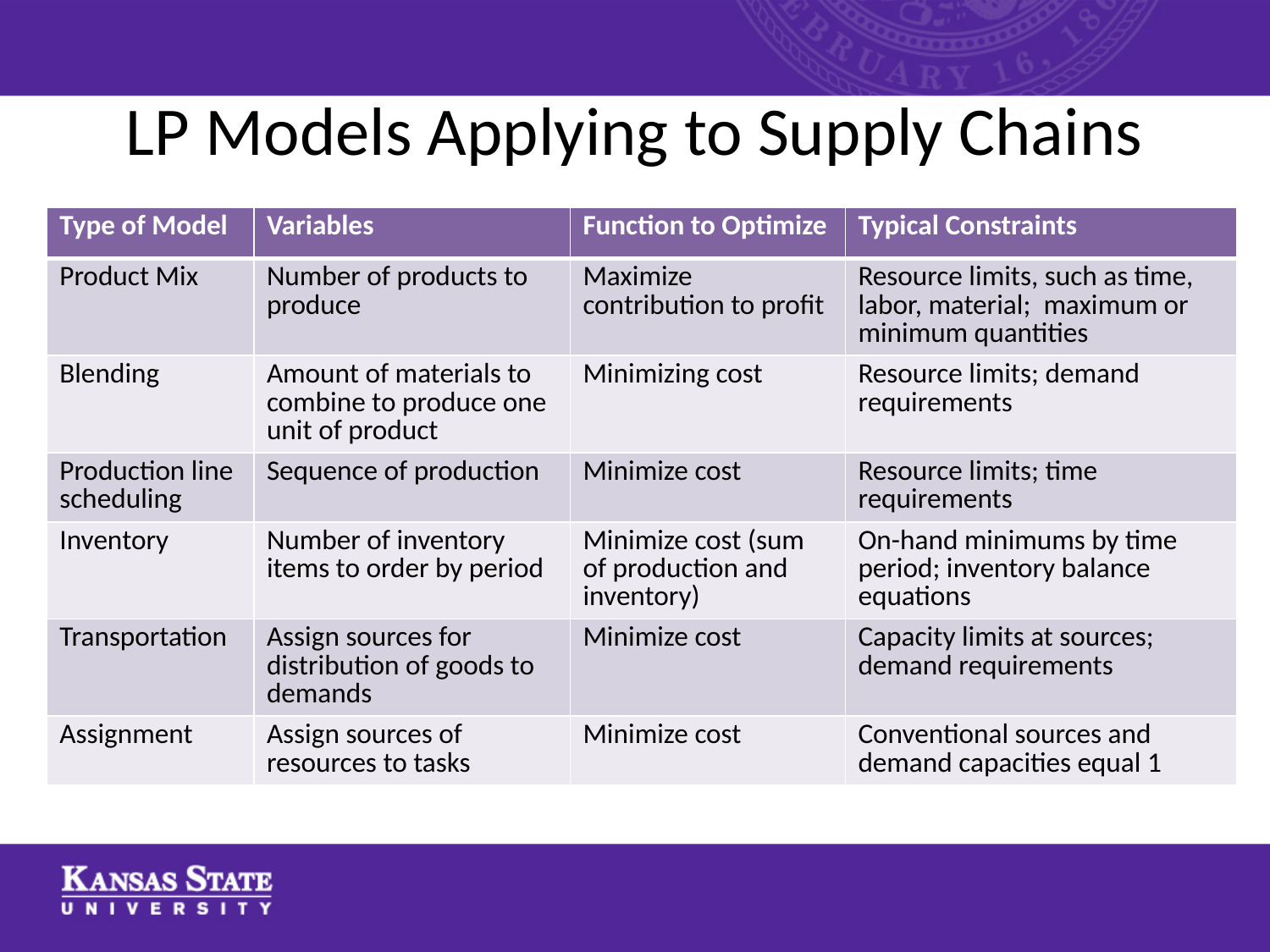

# LP Models Applying to Supply Chains
| Type of Model | Variables | Function to Optimize | Typical Constraints |
| --- | --- | --- | --- |
| Product Mix | Number of products to produce | Maximize contribution to profit | Resource limits, such as time, labor, material; maximum or minimum quantities |
| Blending | Amount of materials to combine to produce one unit of product | Minimizing cost | Resource limits; demand requirements |
| Production line scheduling | Sequence of production | Minimize cost | Resource limits; time requirements |
| Inventory | Number of inventory items to order by period | Minimize cost (sum of production and inventory) | On-hand minimums by time period; inventory balance equations |
| Transportation | Assign sources for distribution of goods to demands | Minimize cost | Capacity limits at sources; demand requirements |
| Assignment | Assign sources of resources to tasks | Minimize cost | Conventional sources and demand capacities equal 1 |